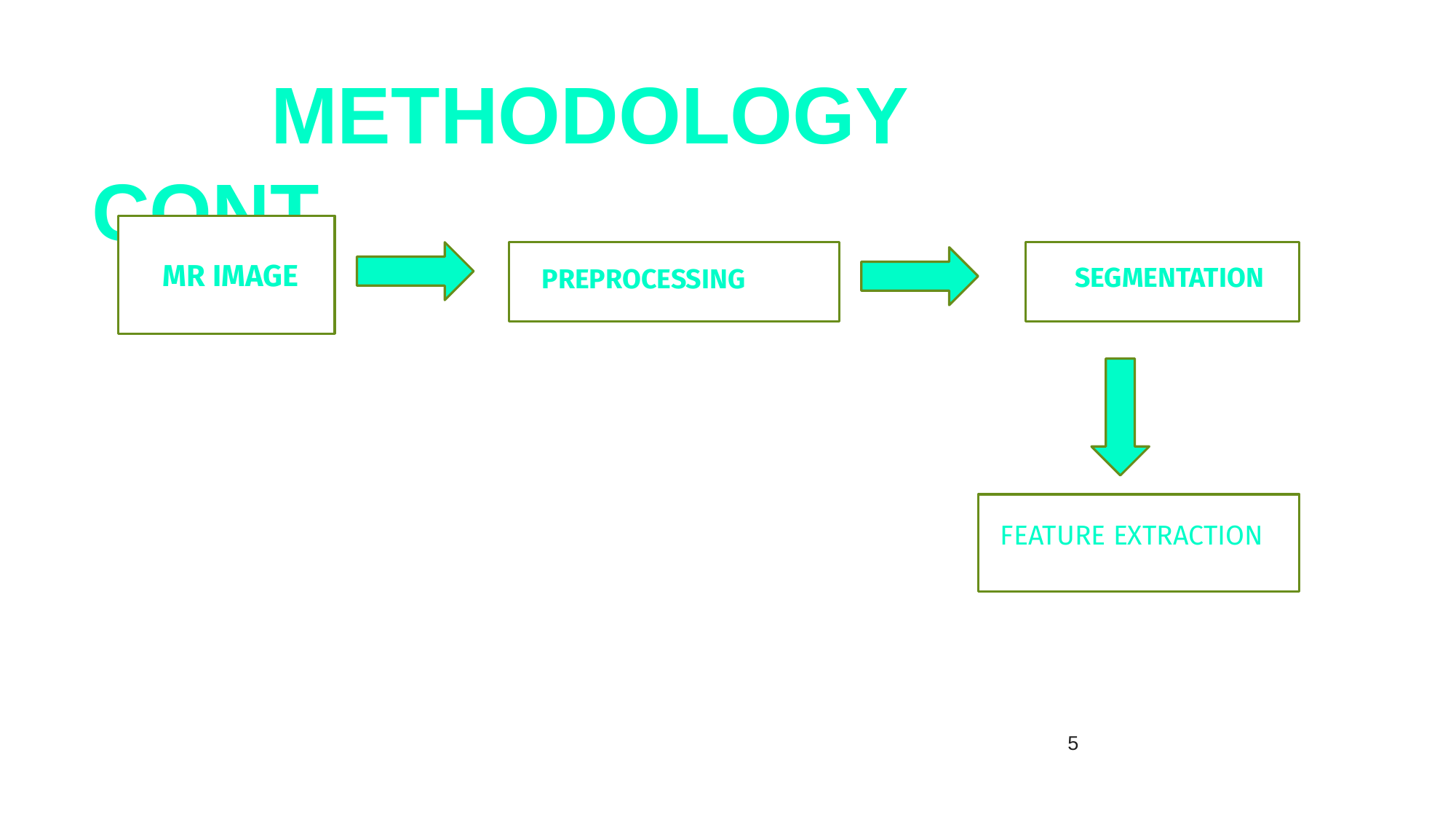

# METHODOLOGY CONT
MMMMMMMMMMMMMNMMMMMMMM

P
S

MR IMAGE
SEGMENTATION
PREPROCESSING

FEATURE EXTRACTION
5